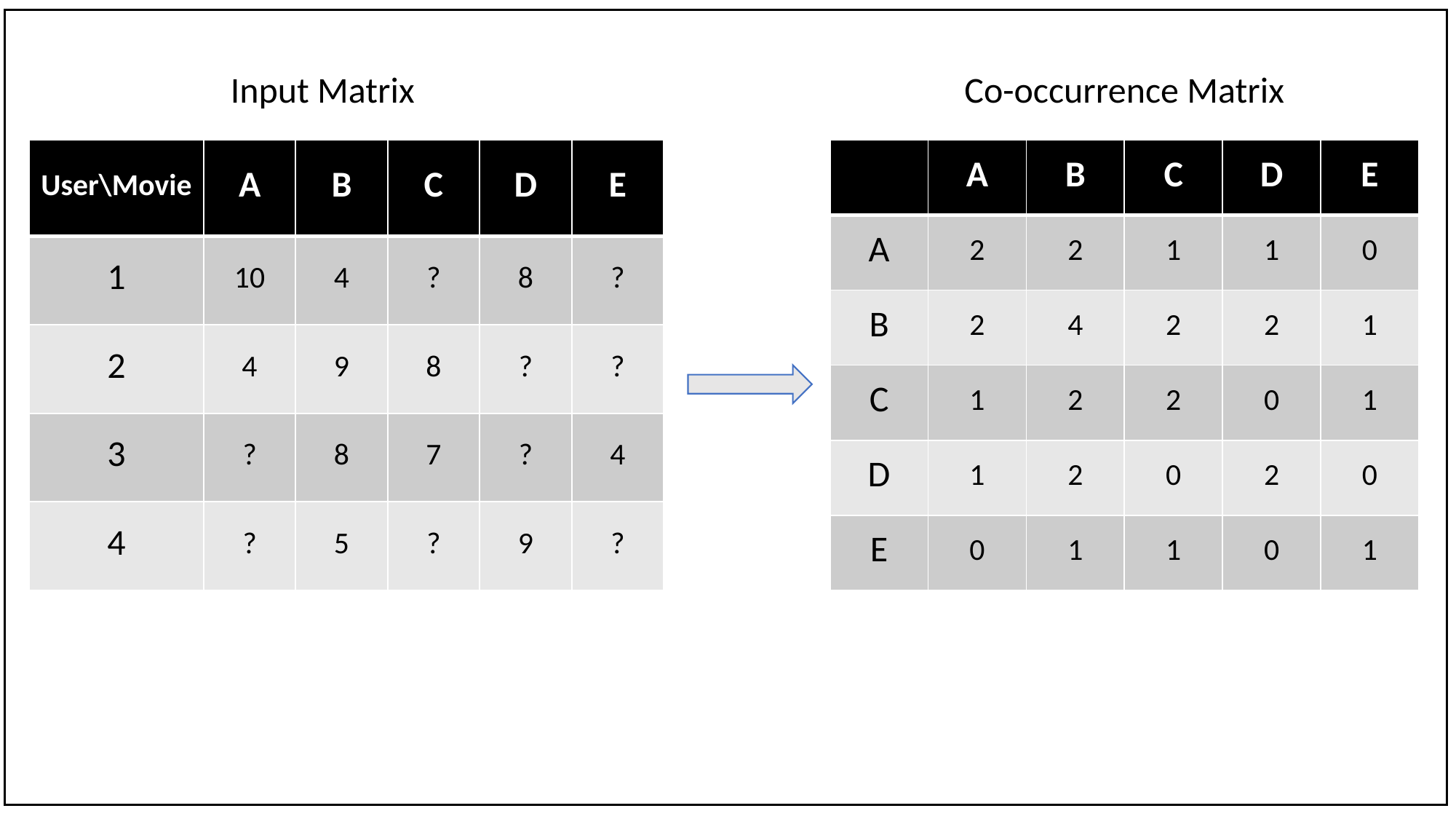

Input Matrix
Co-occurrence Matrix
| User\Movie | A | B | C | D | E |
| --- | --- | --- | --- | --- | --- |
| 1 | 10 | 4 | ? | 8 | ? |
| 2 | 4 | 9 | 8 | ? | ? |
| 3 | ? | 8 | 7 | ? | 4 |
| 4 | ? | 5 | ? | 9 | ? |
|  | A | B | C | D | E |
| --- | --- | --- | --- | --- | --- |
| A | 2 | 2 | 1 | 1 | 0 |
| B | 2 | 4 | 2 | 2 | 1 |
| C | 1 | 2 | 2 | 0 | 1 |
| D | 1 | 2 | 0 | 2 | 0 |
| E | 0 | 1 | 1 | 0 | 1 |